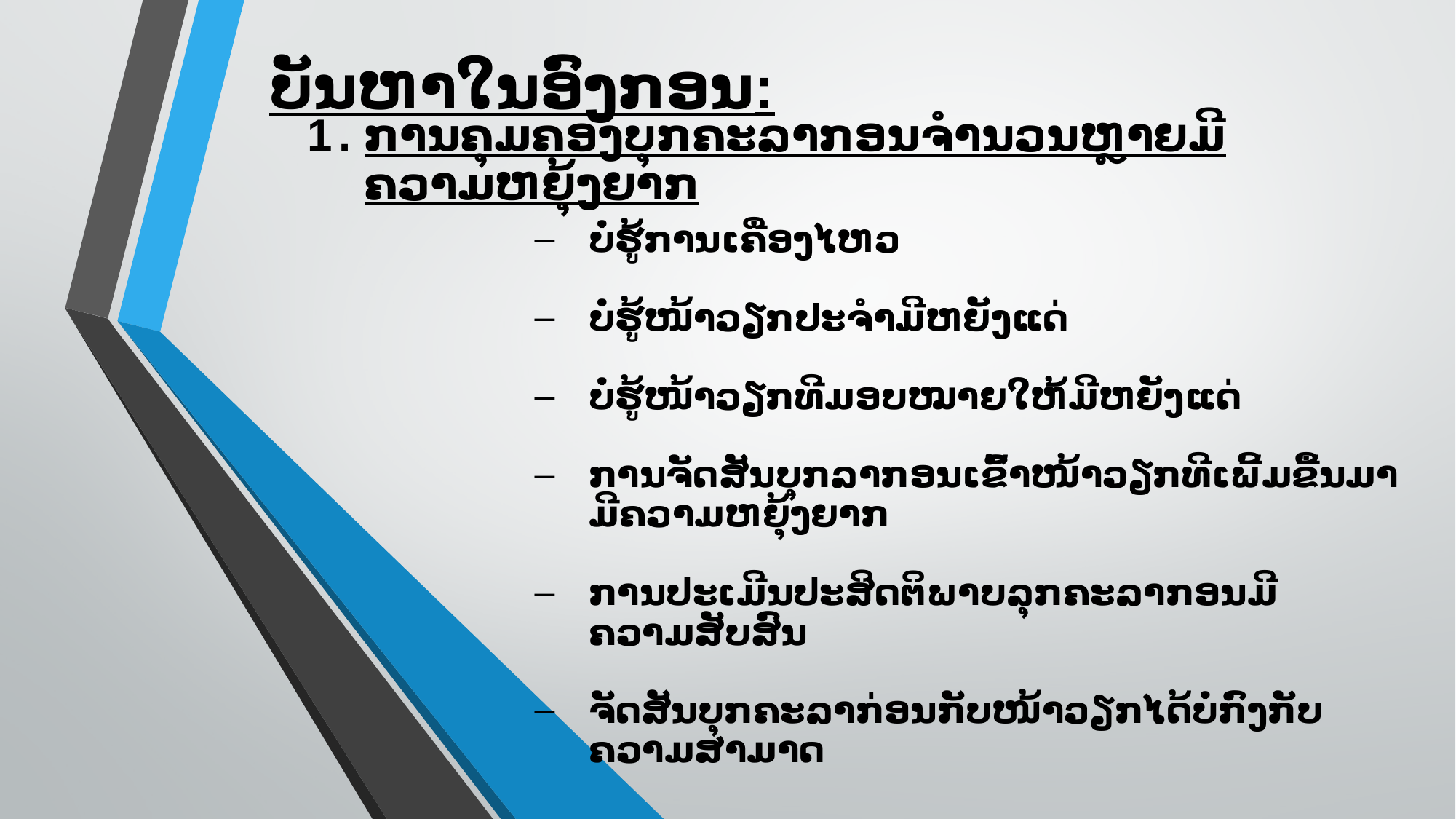

ບັນຫາໃນອົງກອນ:
ການຄຸມຄອງບຸກຄະລາກອນຈຳນວນຫຼາຍມີຄວາມຫຍຸ້ງຍາກ
ບໍ່ຮູ້ການເຄື່ອງໄຫວ

ບໍ່ຮູ້ໜ້າວຽກປະຈຳມີຫຍັງແດ່

ບໍ່ຮູ້ໜ້າວຽກທີມອບໝາຍໃຫ້ມີຫຍັງແດ່

ການຈັດສັນບຸກລາກອນເຂົ້າໜ້າວຽກທີເພີ້ມຂື້ນມາມີຄວາມຫຍຸ້ງຍາກ

ການປະເມີນປະສິດຕິພາບລຸກຄະລາກອນມີຄວາມສັບສົນ

ຈັດສັນບຸກຄະລາກ່ອນກັບໜ້າວຽກໄດ້ບໍ່ກົງກັບຄວາມສາມາດ